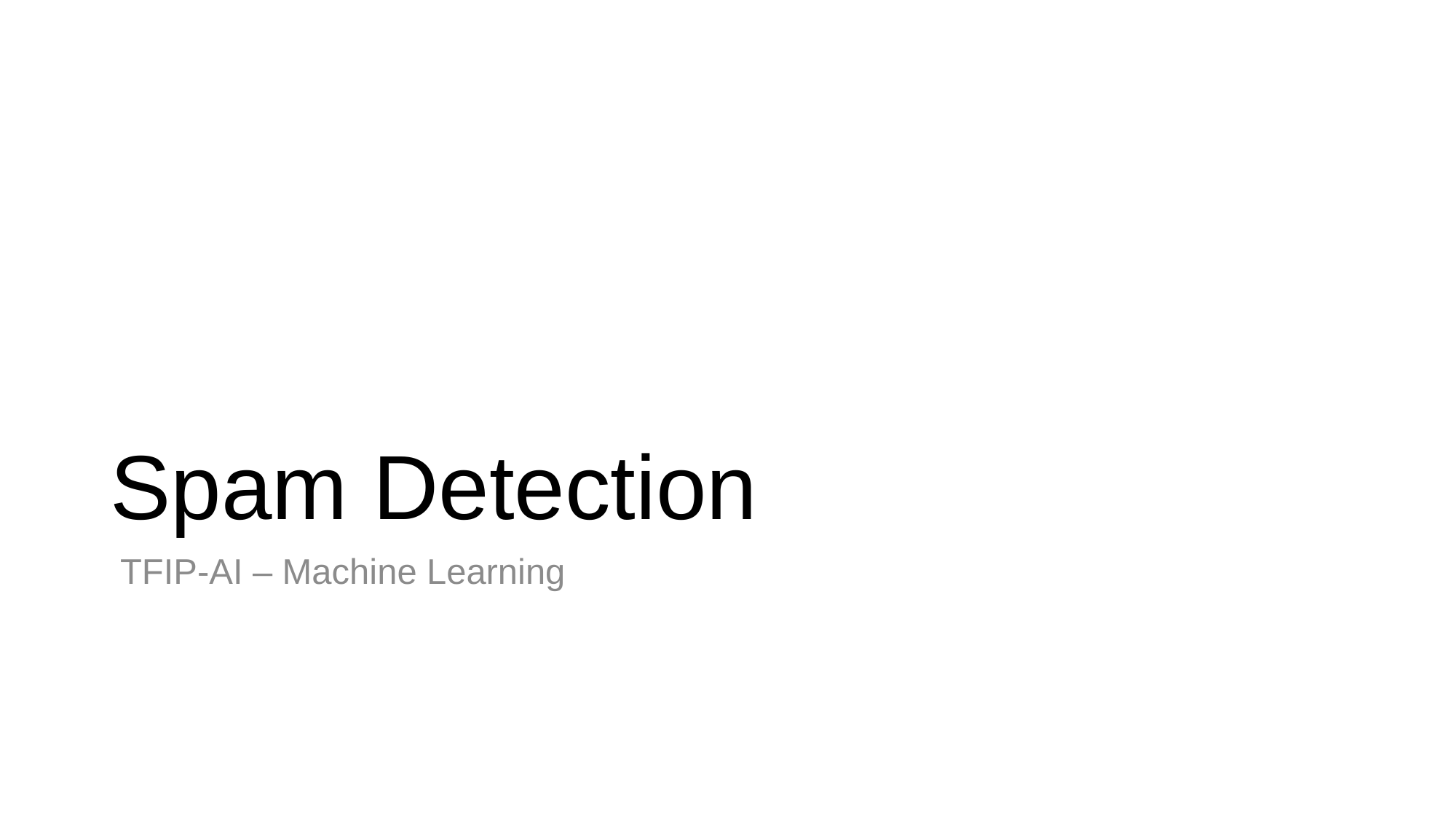

# Spam Detection
 TFIP-AI – Machine Learning